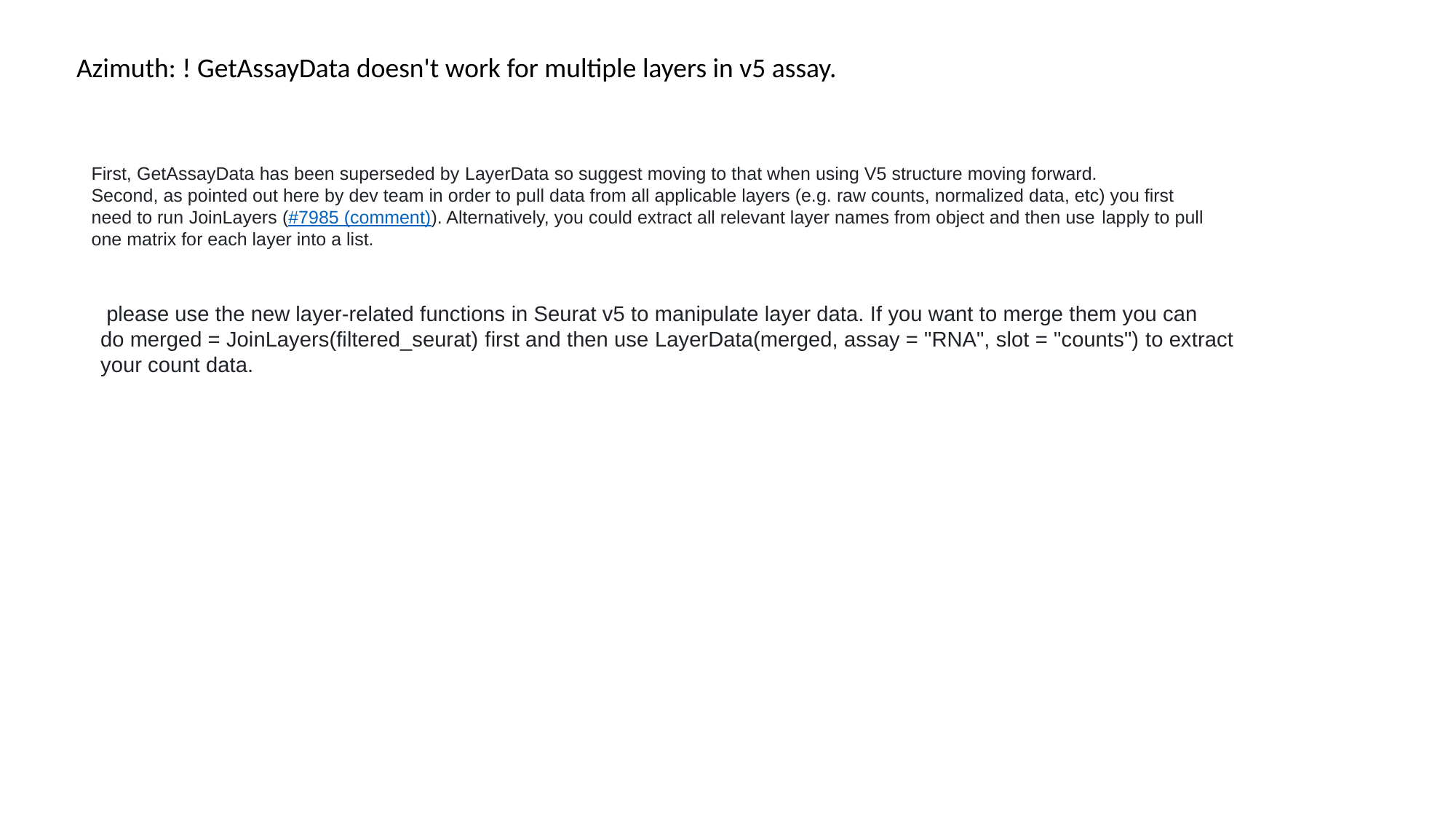

Azimuth: ! GetAssayData doesn't work for multiple layers in v5 assay.
First, GetAssayData has been superseded by LayerData so suggest moving to that when using V5 structure moving forward.
Second, as pointed out here by dev team in order to pull data from all applicable layers (e.g. raw counts, normalized data, etc) you first need to run JoinLayers (#7985 (comment)). Alternatively, you could extract all relevant layer names from object and then use lapply to pull one matrix for each layer into a list.
 please use the new layer-related functions in Seurat v5 to manipulate layer data. If you want to merge them you can do merged = JoinLayers(filtered_seurat) first and then use LayerData(merged, assay = "RNA", slot = "counts") to extract your count data.